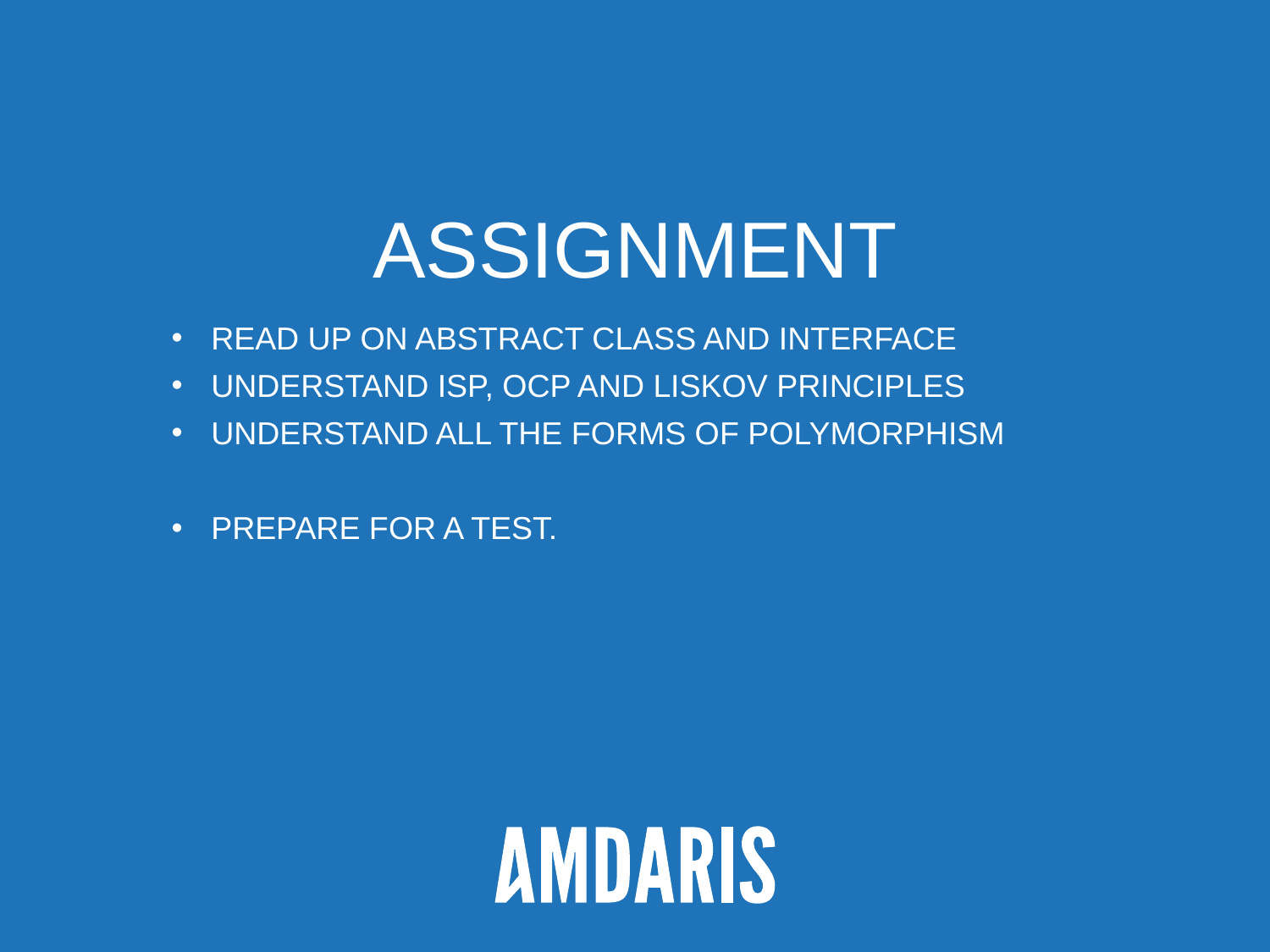

# Assignment
Read UP on abstract class and Interface
Understand ISP, OCP and Liskov Principles
Understand all the forms of polymorphism

Prepare for a Test.